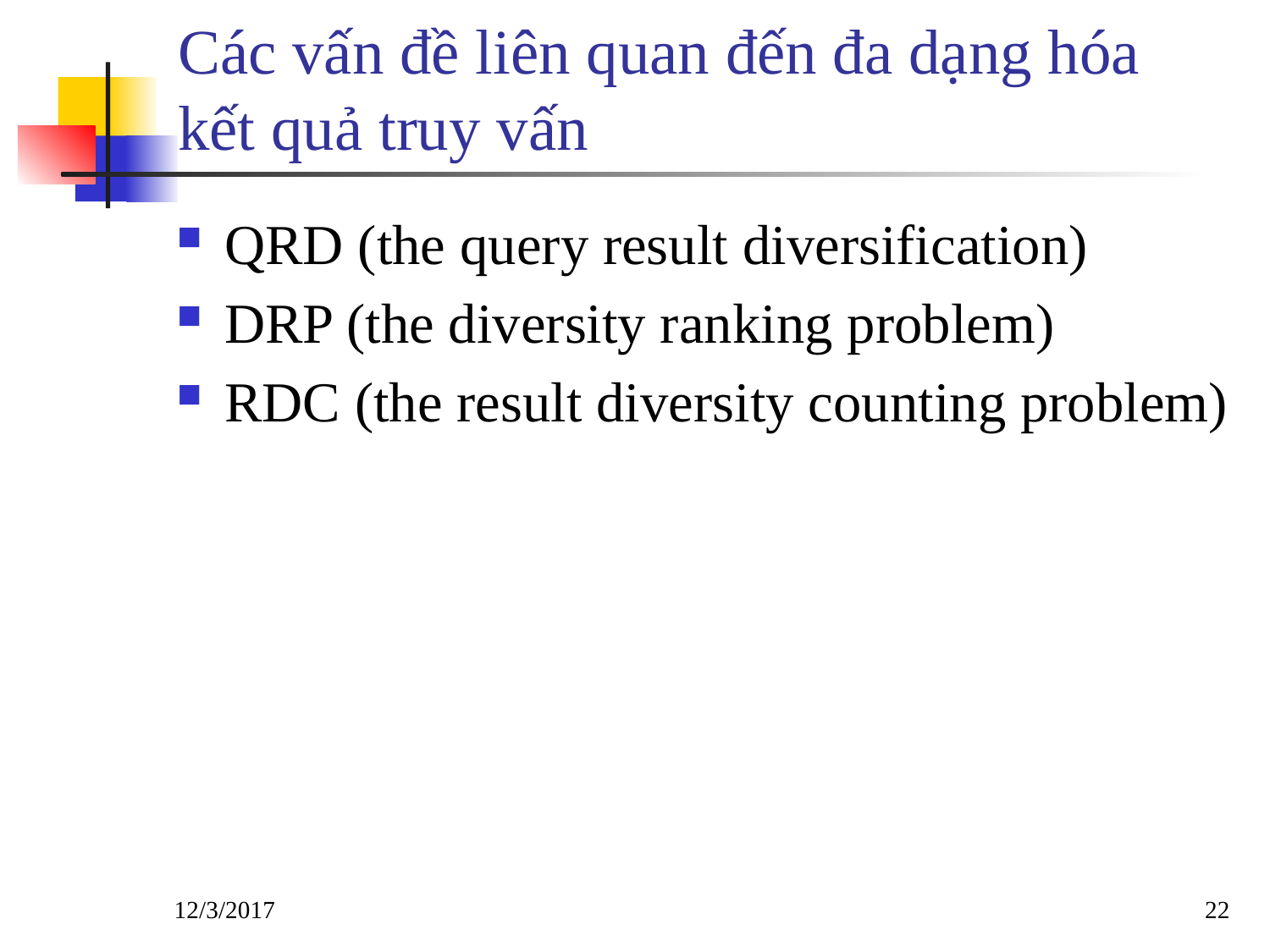

# Các vấn đề liên quan đến đa dạng hóa kết quả truy vấn
QRD (the query result diversification)
DRP (the diversity ranking problem)
RDC (the result diversity counting problem)
12/3/2017
22